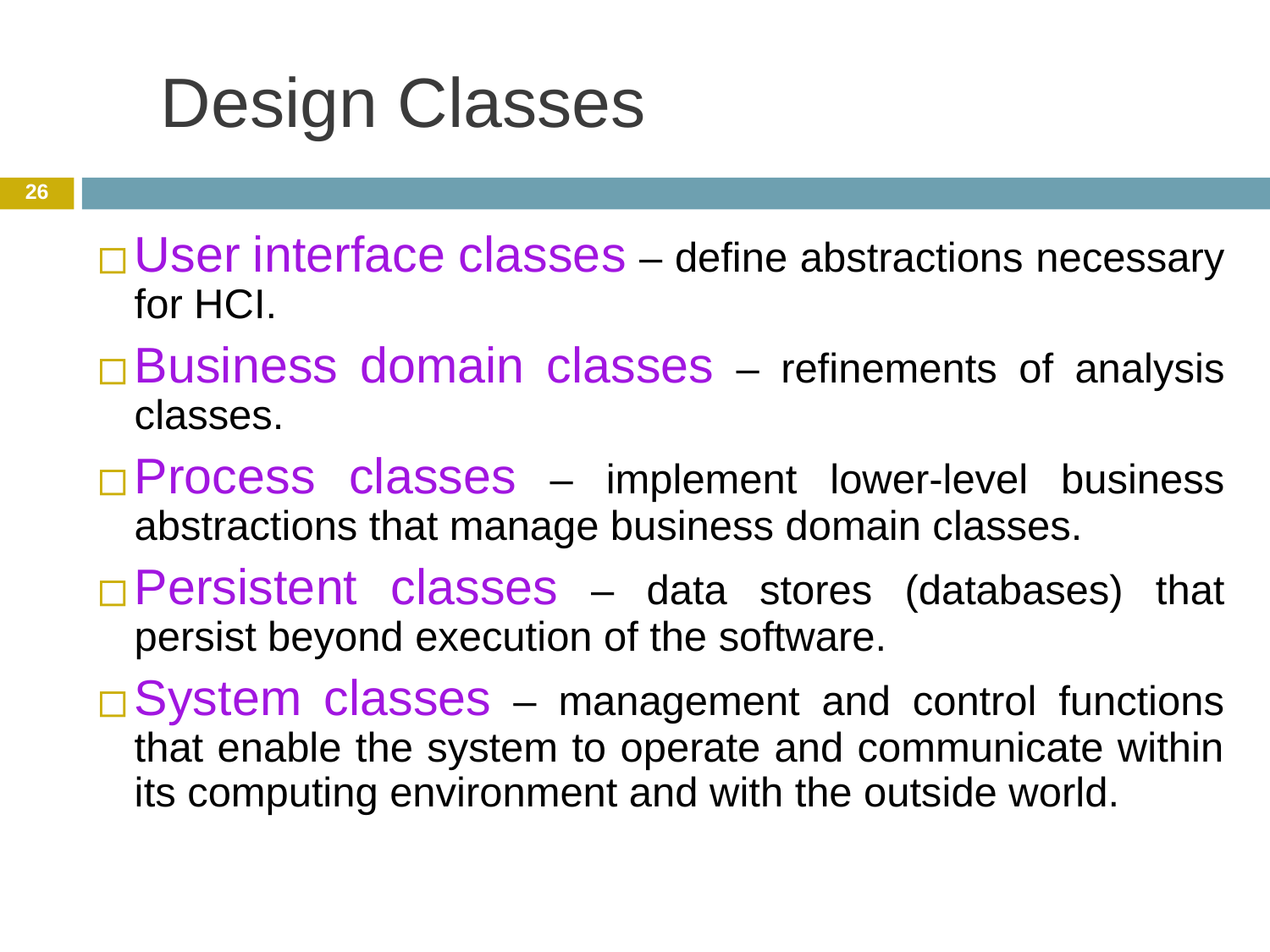

# Design Classes
26
User interface classes – define abstractions necessary for HCI.
Business domain classes – refinements of analysis classes.
Process classes – implement lower-level business abstractions that manage business domain classes.
Persistent classes – data stores (databases) that persist beyond execution of the software.
System classes – management and control functions that enable the system to operate and communicate within its computing environment and with the outside world.